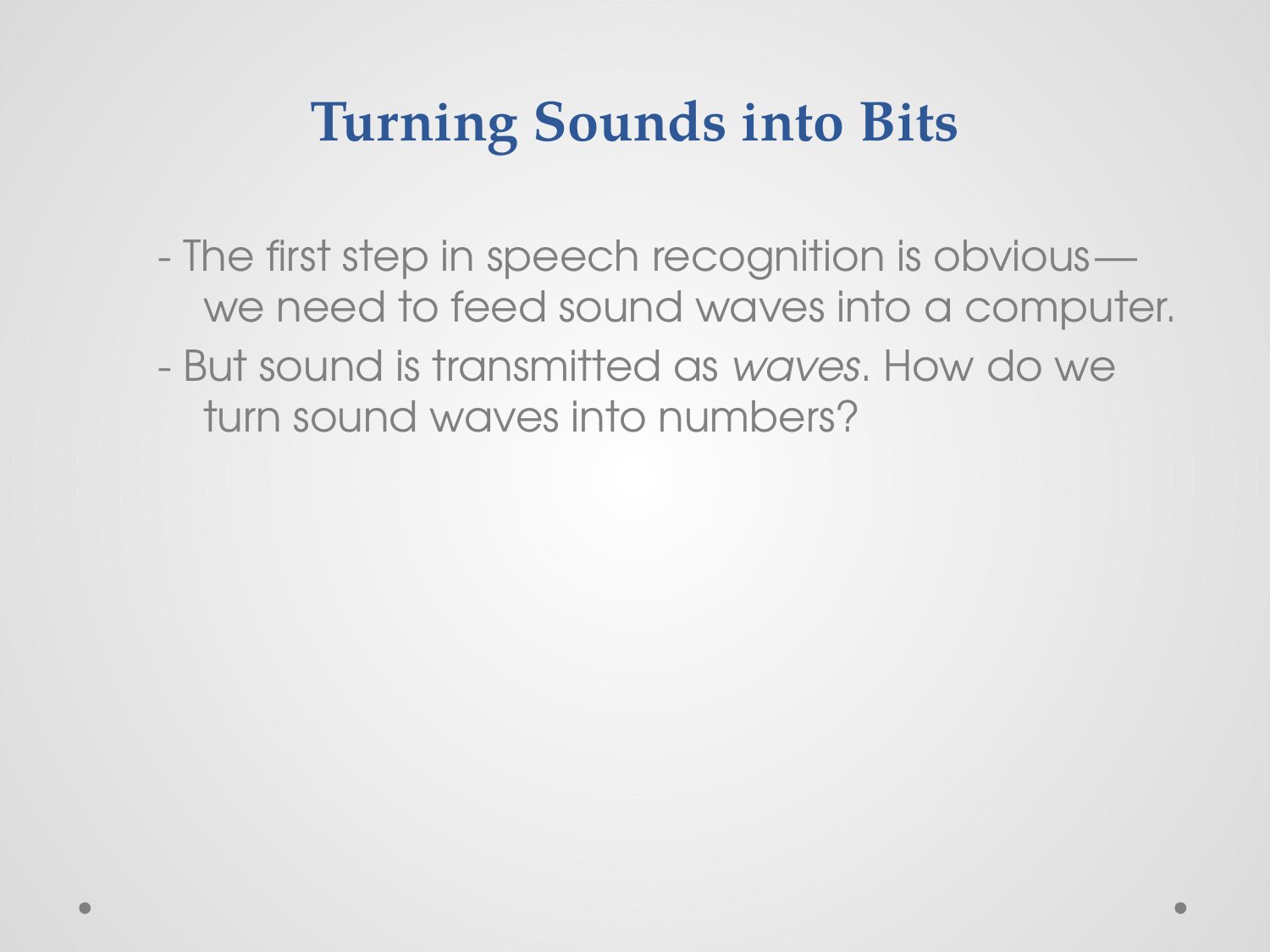

# Turning Sounds into Bits
       - The first step in speech recognition is obvious —       	we need to feed sound waves into a computer.
       - But sound is transmitted as waves. How do we 	turn sound waves into numbers?